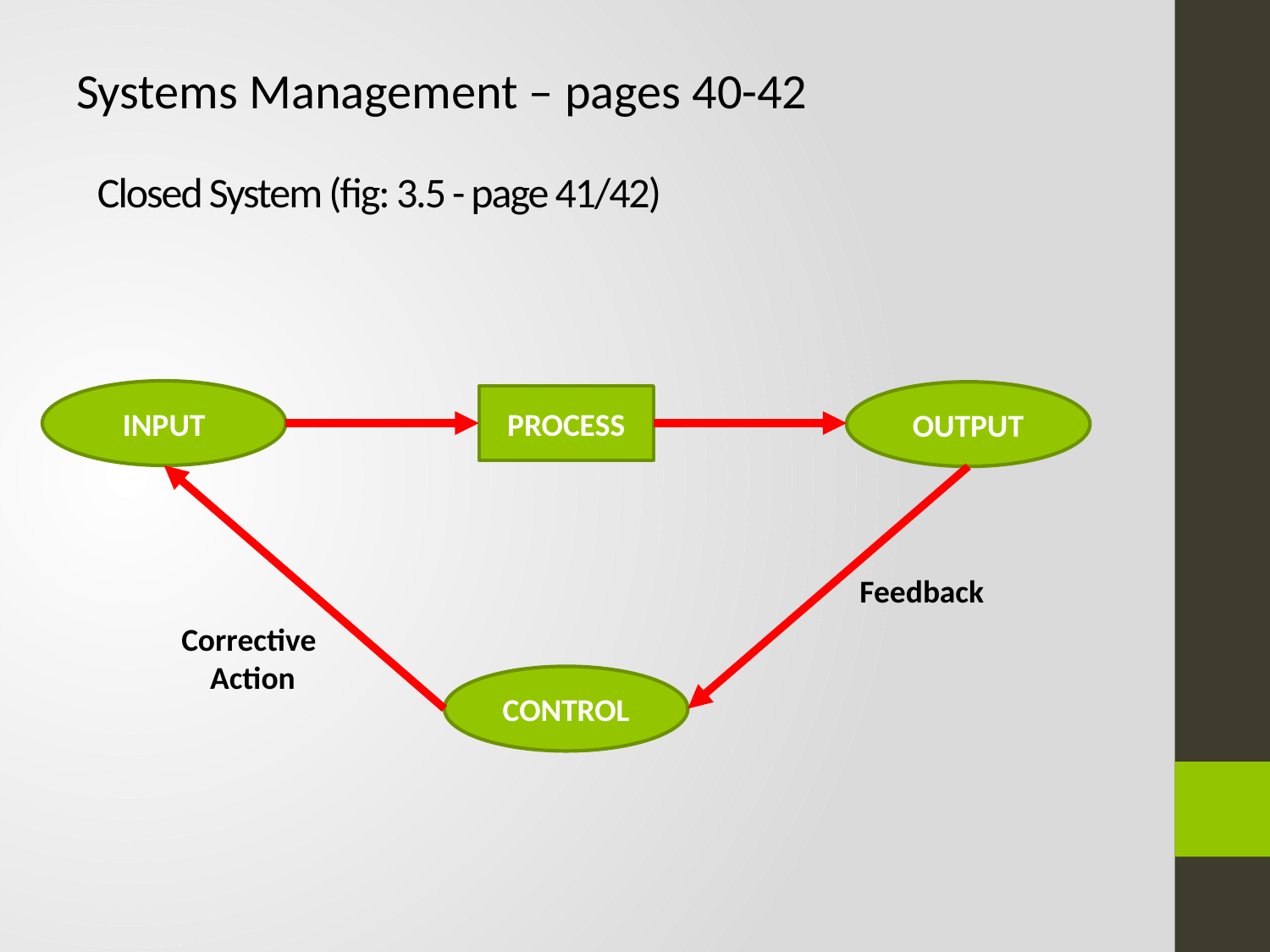

Systems Management – pages 40-42
# Closed System (fig: 3.5 - page 41/42)
INPUT
OUTPUT
PROCESS
Feedback
Corrective
Action
CONTROL